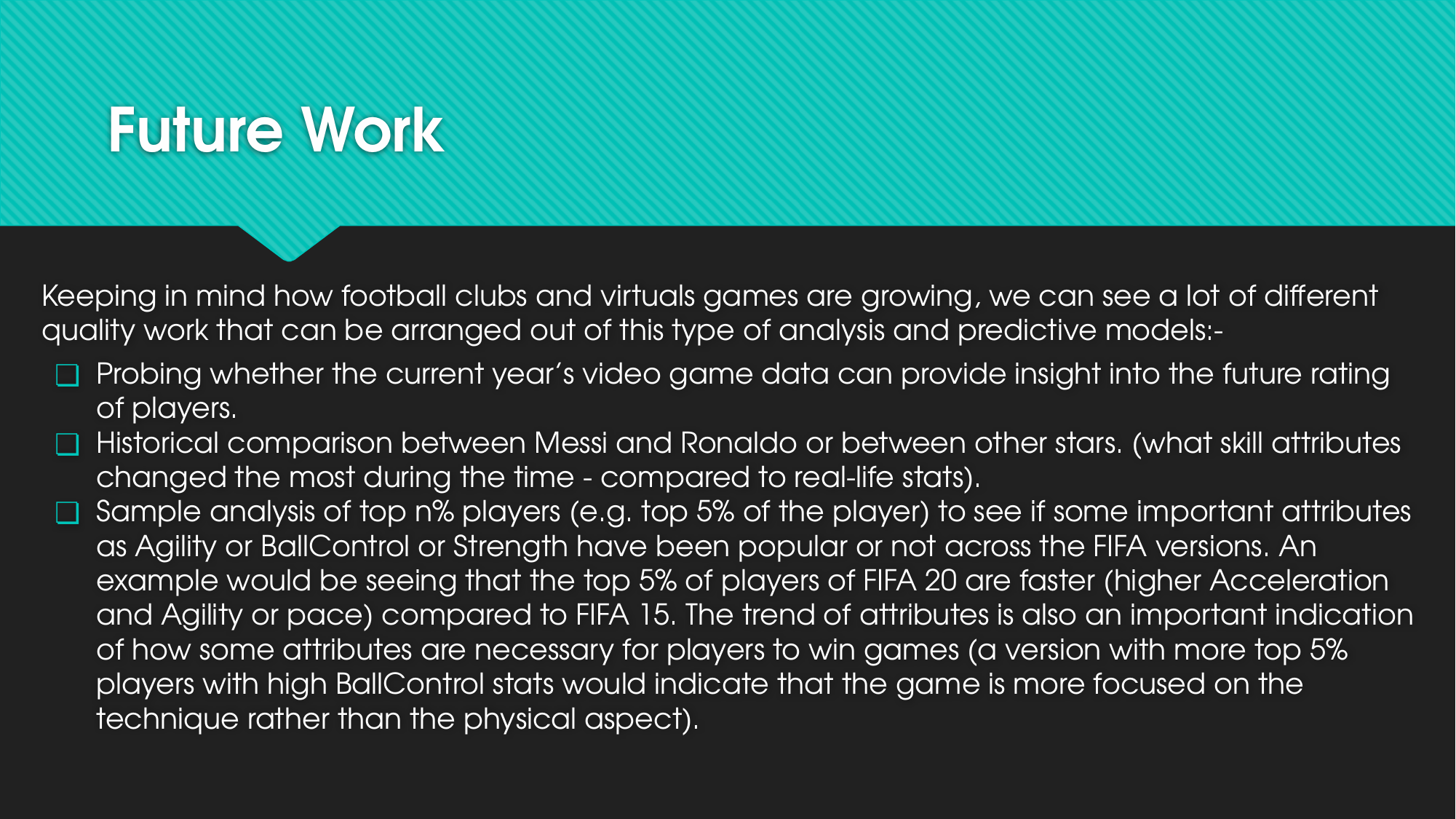

# Future Work
Keeping in mind how football clubs and virtuals games are growing, we can see a lot of different quality work that can be arranged out of this type of analysis and predictive models:-
Probing whether the current year’s video game data can provide insight into the future rating of players.
Historical comparison between Messi and Ronaldo or between other stars. (what skill attributes changed the most during the time - compared to real-life stats).
Sample analysis of top n% players (e.g. top 5% of the player) to see if some important attributes as Agility or BallControl or Strength have been popular or not across the FIFA versions. An example would be seeing that the top 5% of players of FIFA 20 are faster (higher Acceleration and Agility or pace) compared to FIFA 15. The trend of attributes is also an important indication of how some attributes are necessary for players to win games (a version with more top 5% players with high BallControl stats would indicate that the game is more focused on the technique rather than the physical aspect).